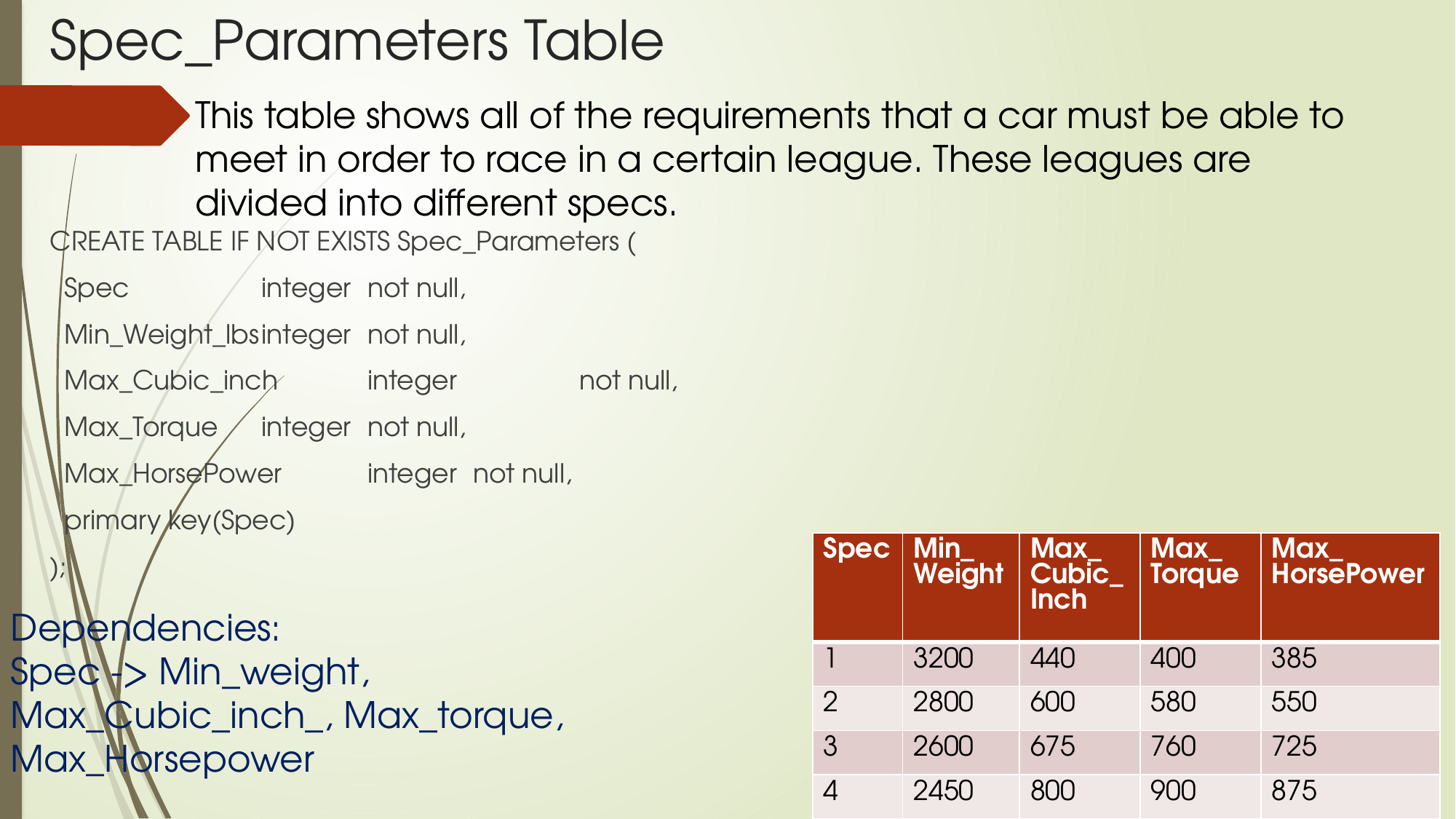

# Spec_Parameters Table
This table shows all of the requirements that a car must be able to meet in order to race in a certain league. These leagues are divided into different specs.
CREATE TABLE IF NOT EXISTS Spec_Parameters (
  Spec	 			integer			not null,
  Min_Weight_lbs		integer			not null,
  Max_Cubic_inch	integer		      	not null,
  Max_Torque		integer			not null,
  Max_HorsePower	integer			not null,
  primary key(Spec)
);

| Spec | Min\_ Weight | Max\_ Cubic\_ Inch | Max\_ Torque | Max\_ HorsePower |
| --- | --- | --- | --- | --- |
| 1 | 3200 | 440 | 400 | 385 |
| 2 | 2800 | 600 | 580 | 550 |
| 3 | 2600 | 675 | 760 | 725 |
| 4 | 2450 | 800 | 900 | 875 |
Dependencies:
Spec -> Min_weight, Max_Cubic_inch_, Max_torque, Max_Horsepower